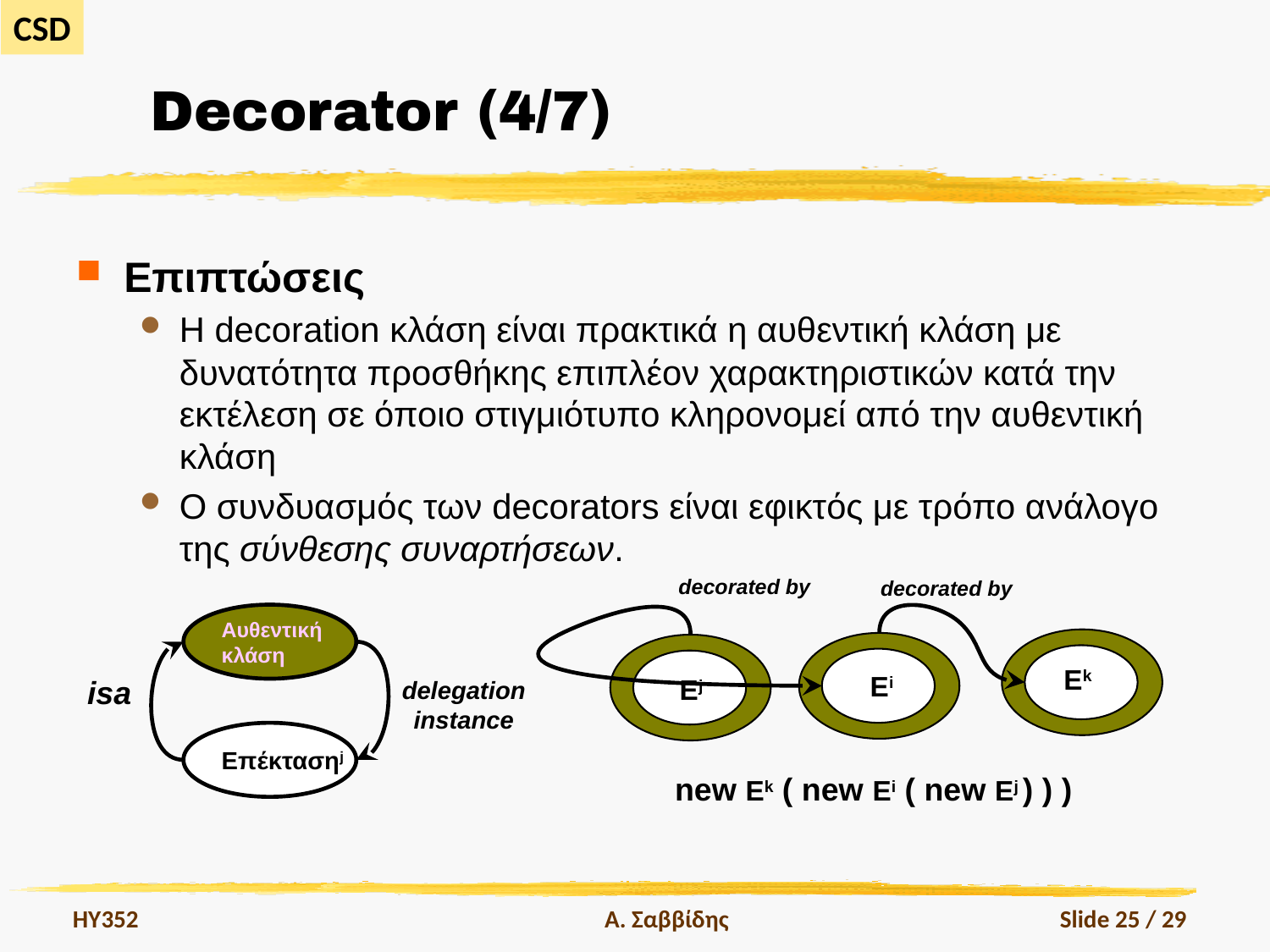

# Decorator (4/7)
Επιπτώσεις
Η decoration κλάση είναι πρακτικά η αυθεντική κλάση με δυνατότητα προσθήκης επιπλέον χαρακτηριστικών κατά την εκτέλεση σε όποιο στιγμιότυπο κληρονομεί από την αυθεντική κλάση
Ο συνδυασμός των decorators είναι εφικτός με τρόπο ανάλογο της σύνθεσης συναρτήσεων.
decorated by
decorated by
Αυθεντική
κλάση

Εk
Εi
Εj
isa
delegation
instance
Επέκτασηj
new Εk ( new Εi ( new Εj ) ) )
HY352
Α. Σαββίδης
Slide 25 / 29